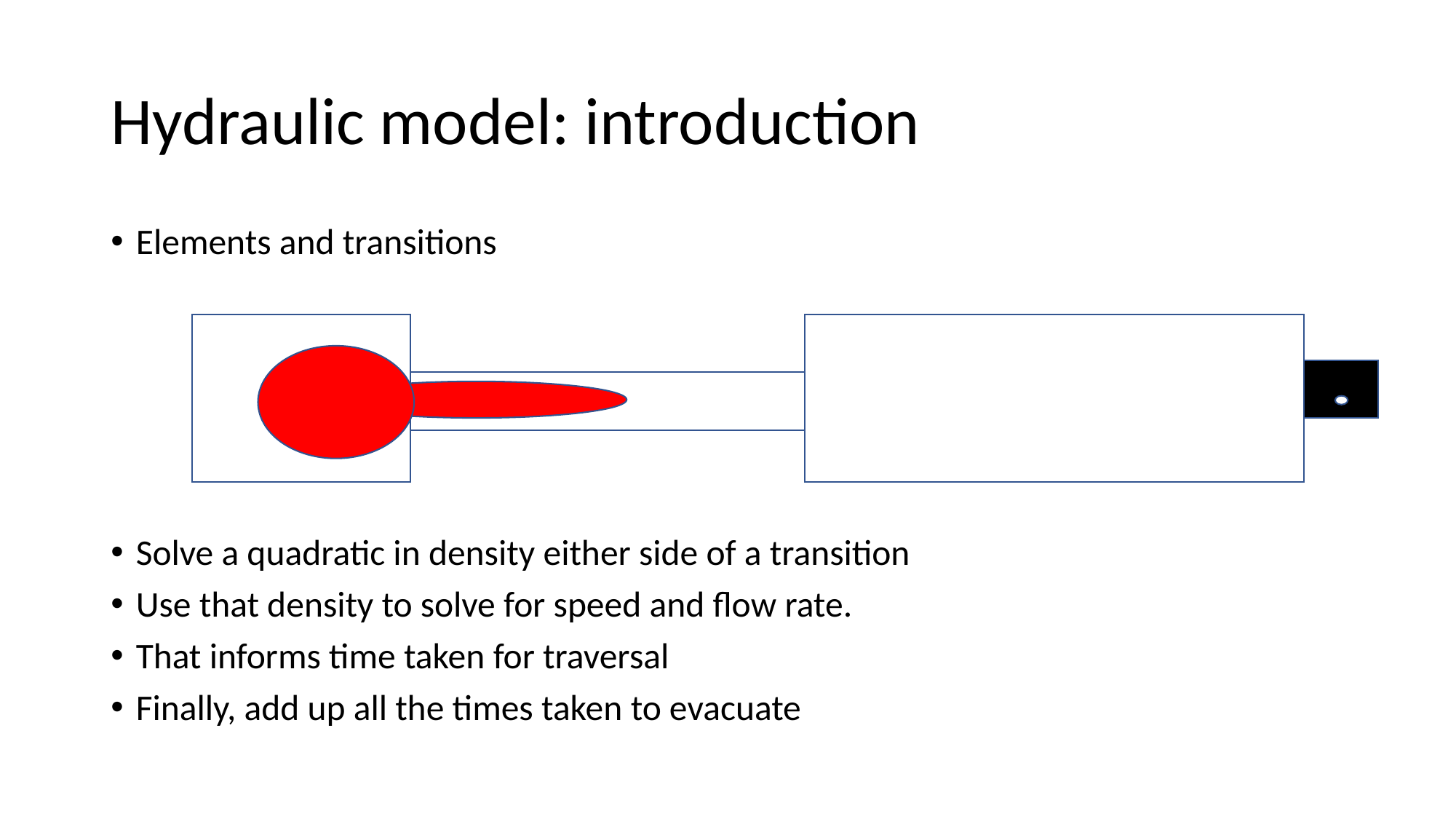

# Hydraulic model: introduction
Elements and transitions

Solve a quadratic in density either side of a transition
Use that density to solve for speed and flow rate.
That informs time taken for traversal
Finally, add up all the times taken to evacuate